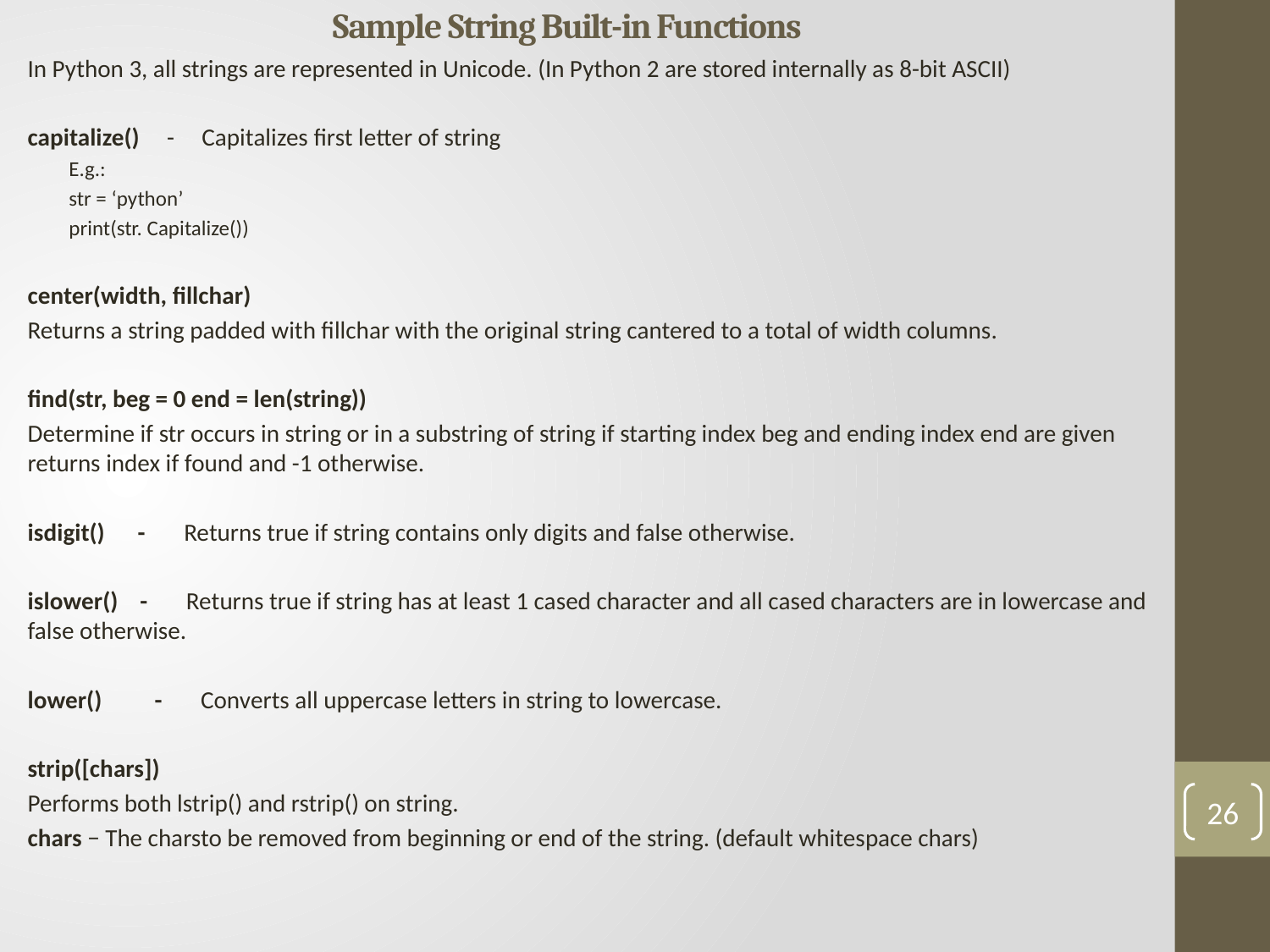

# Sample String Built-in Functions
In Python 3, all strings are represented in Unicode. (In Python 2 are stored internally as 8-bit ASCII)

capitalize()     -     Capitalizes first letter of string
E.g.:
str = ‘python’
print(str. Capitalize())

center(width, fillchar)
Returns a string padded with fillchar with the original string cantered to a total of width columns.

find(str, beg = 0 end = len(string))
Determine if str occurs in string or in a substring of string if starting index beg and ending index end are given returns index if found and -1 otherwise.

isdigit()      -       Returns true if string contains only digits and false otherwise.

islower()    -       Returns true if string has at least 1 cased character and all cased characters are in lowercase and false otherwise.

lower()	-       Converts all uppercase letters in string to lowercase.

strip([chars])
Performs both lstrip() and rstrip() on string.
chars − The charsto be removed from beginning or end of the string. (default whitespace chars)

26